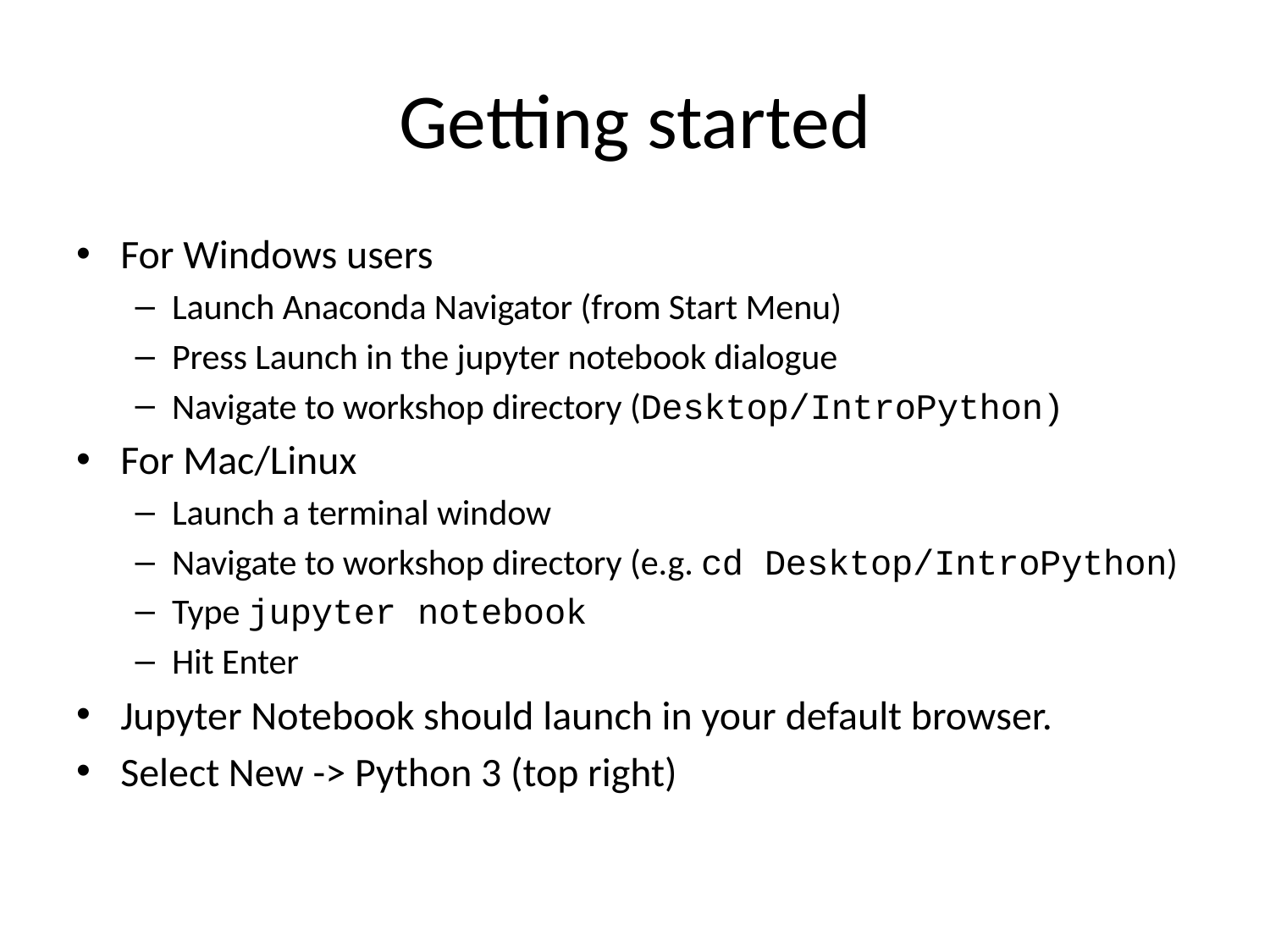

# Getting started
For Windows users
Launch Anaconda Navigator (from Start Menu)
Press Launch in the jupyter notebook dialogue
Navigate to workshop directory (Desktop/IntroPython)
For Mac/Linux
Launch a terminal window
Navigate to workshop directory (e.g. cd Desktop/IntroPython)
Type jupyter notebook
Hit Enter
Jupyter Notebook should launch in your default browser.
Select New -> Python 3 (top right)